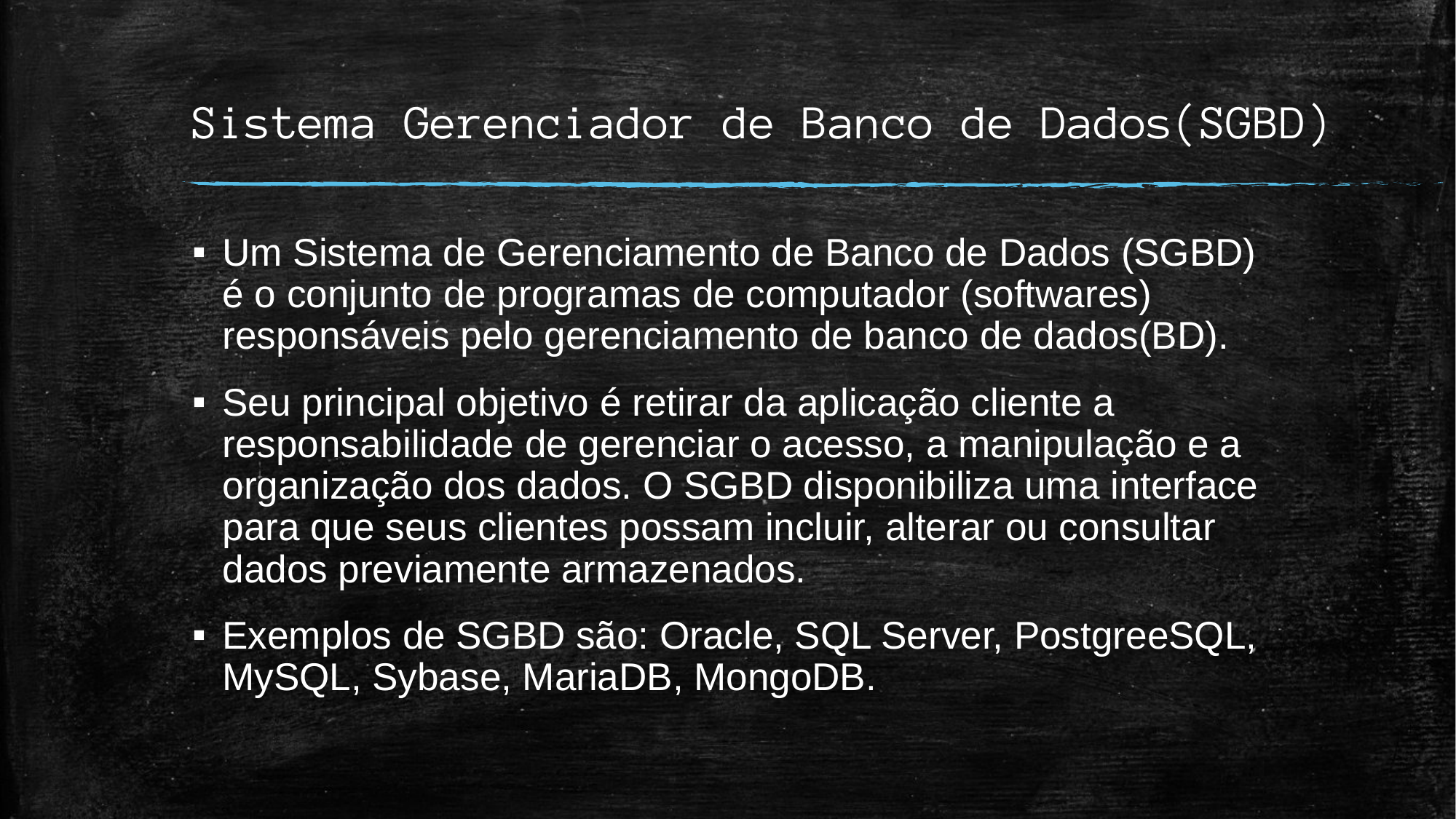

# Sistema Gerenciador de Banco de Dados(SGBD)
Um Sistema de Gerenciamento de Banco de Dados (SGBD) é o conjunto de programas de computador (softwares) responsáveis pelo gerenciamento de banco de dados(BD).
Seu principal objetivo é retirar da aplicação cliente a responsabilidade de gerenciar o acesso, a manipulação e a organização dos dados. O SGBD disponibiliza uma interface para que seus clientes possam incluir, alterar ou consultar dados previamente armazenados.
Exemplos de SGBD são: Oracle, SQL Server, PostgreeSQL, MySQL, Sybase, MariaDB, MongoDB.